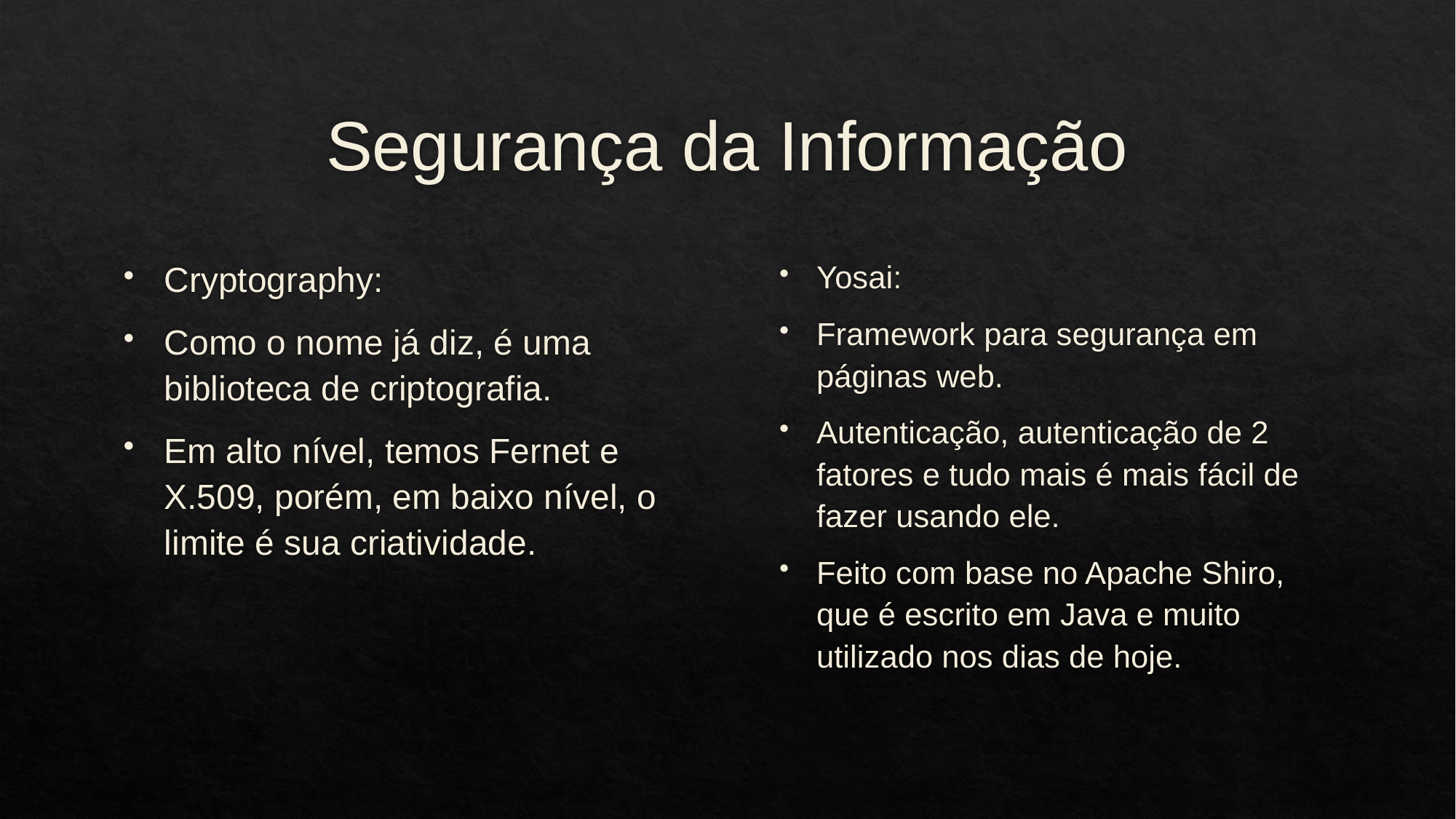

# Segurança da Informação
Cryptography:
Como o nome já diz, é uma biblioteca de criptografia.
Em alto nível, temos Fernet e X.509, porém, em baixo nível, o limite é sua criatividade.
Yosai:
Framework para segurança em páginas web.
Autenticação, autenticação de 2 fatores e tudo mais é mais fácil de fazer usando ele.
Feito com base no Apache Shiro, que é escrito em Java e muito utilizado nos dias de hoje.